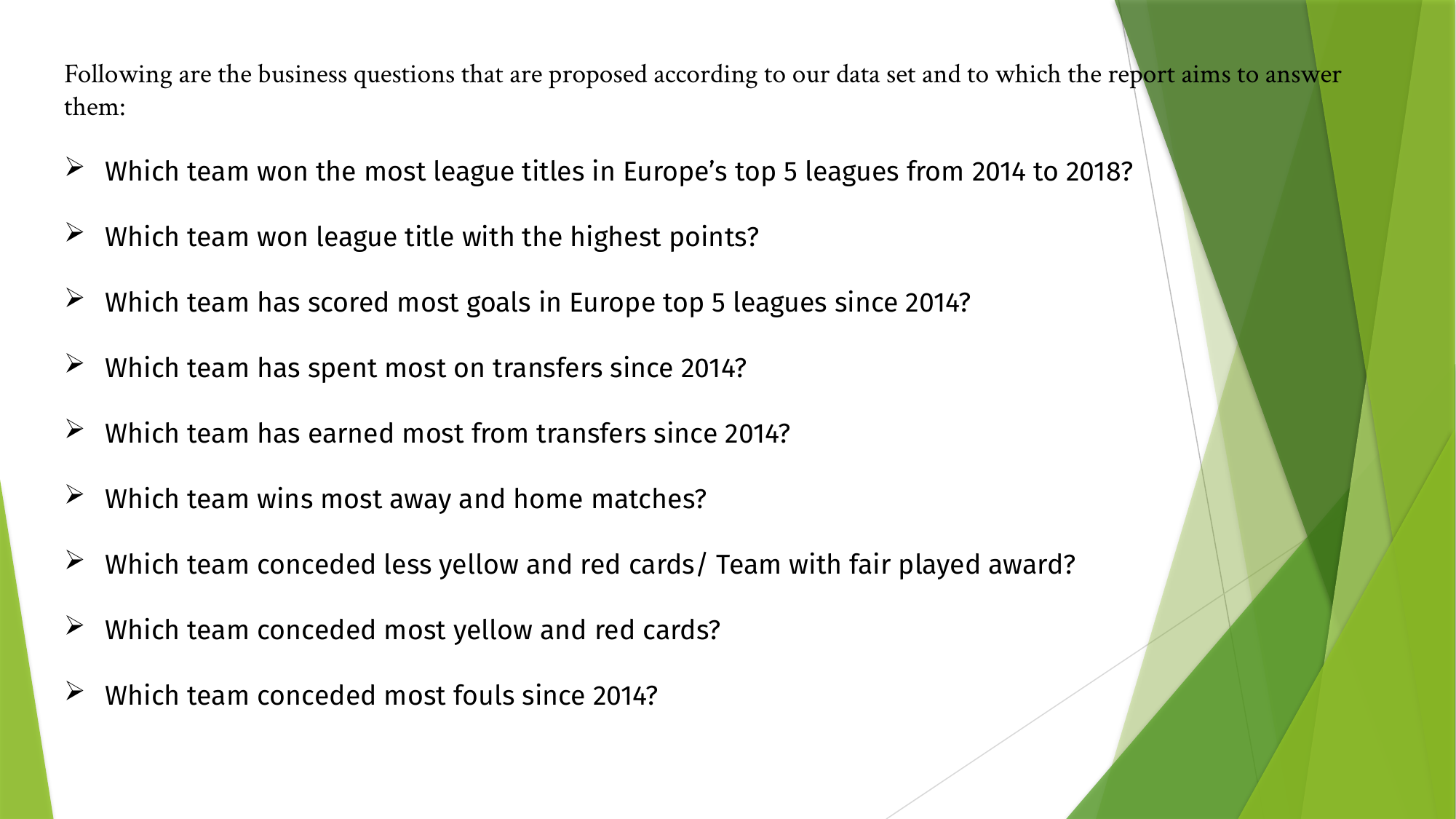

Following are the business questions that are proposed according to our data set and to which the report aims to answer them:

Which team won the most league titles in Europe’s top 5 leagues from 2014 to 2018?

Which team won league title with the highest points?

Which team has scored most goals in Europe top 5 leagues since 2014?

Which team has spent most on transfers since 2014?

Which team has earned most from transfers since 2014?

Which team wins most away and home matches?

Which team conceded less yellow and red cards/ Team with fair played award?

Which team conceded most yellow and red cards?

Which team conceded most fouls since 2014?